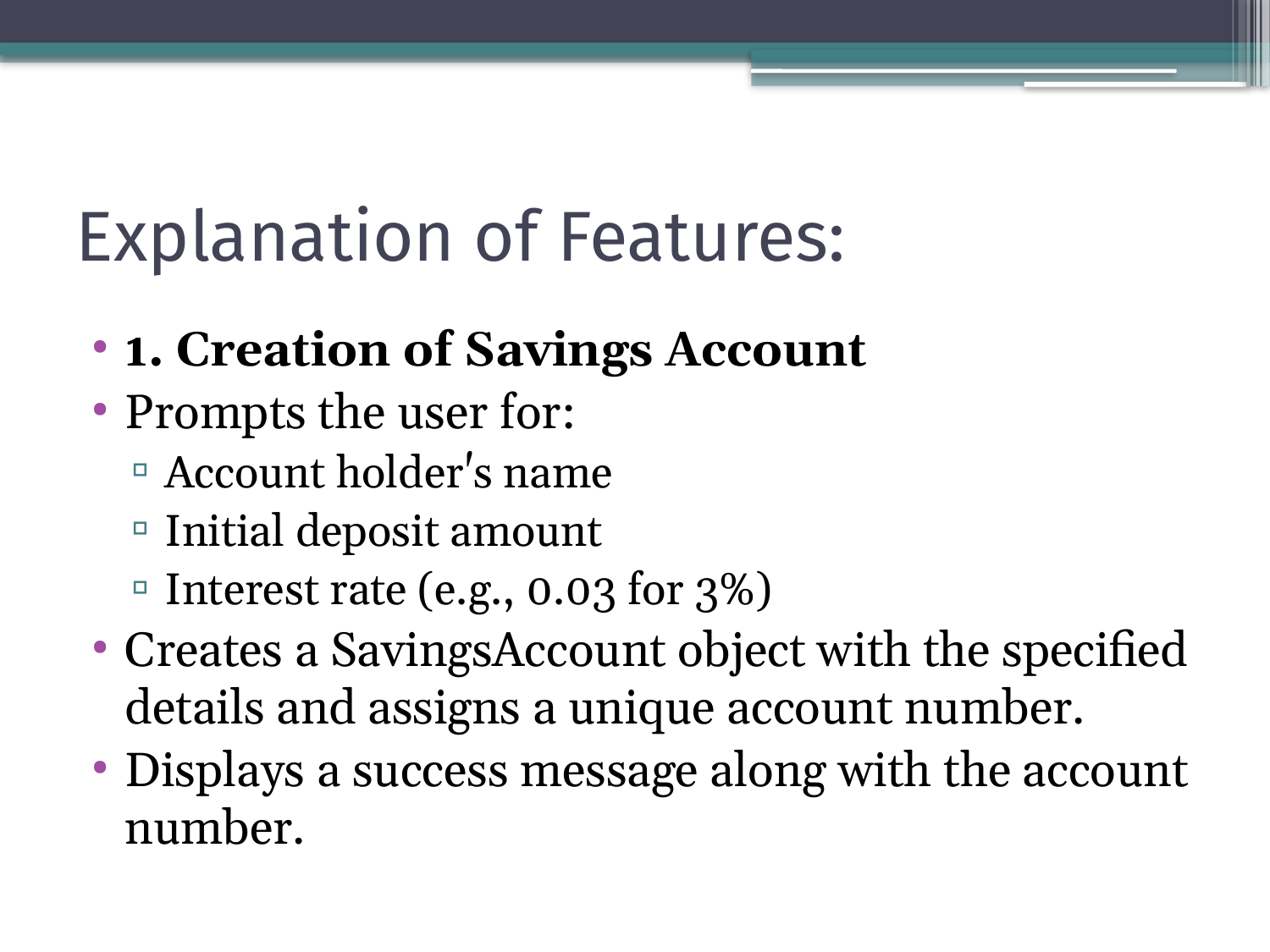

# Explanation of Features:
1. Creation of Savings Account
Prompts the user for:
Account holder's name
Initial deposit amount
Interest rate (e.g., 0.03 for 3%)
Creates a SavingsAccount object with the specified details and assigns a unique account number.
Displays a success message along with the account number.